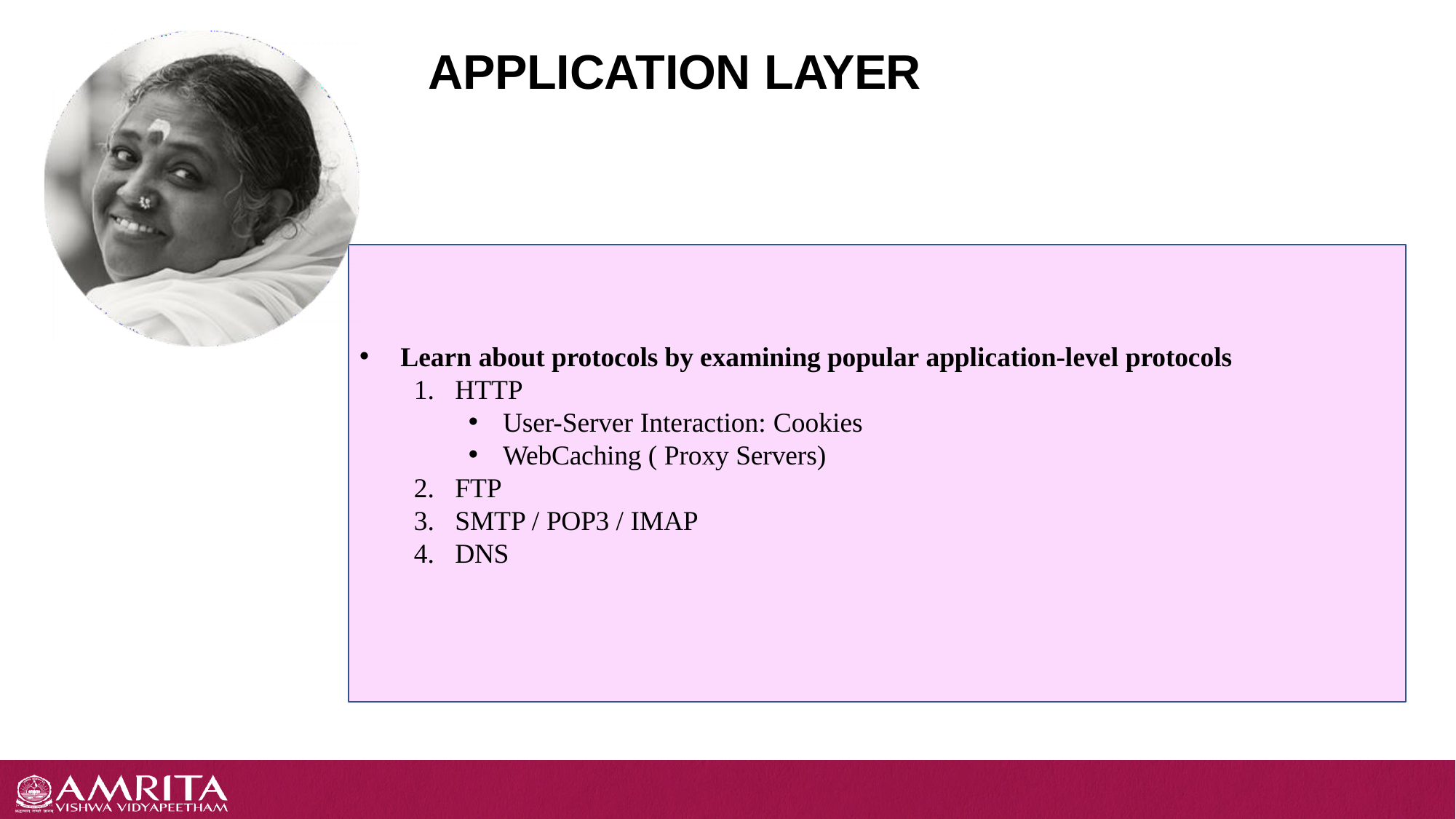

# APPLICATION LAYER

Learn about protocols by examining popular application-level protocols
HTTP
User-Server Interaction: Cookies
WebCaching ( Proxy Servers)
FTP
SMTP / POP3 / IMAP
DNS